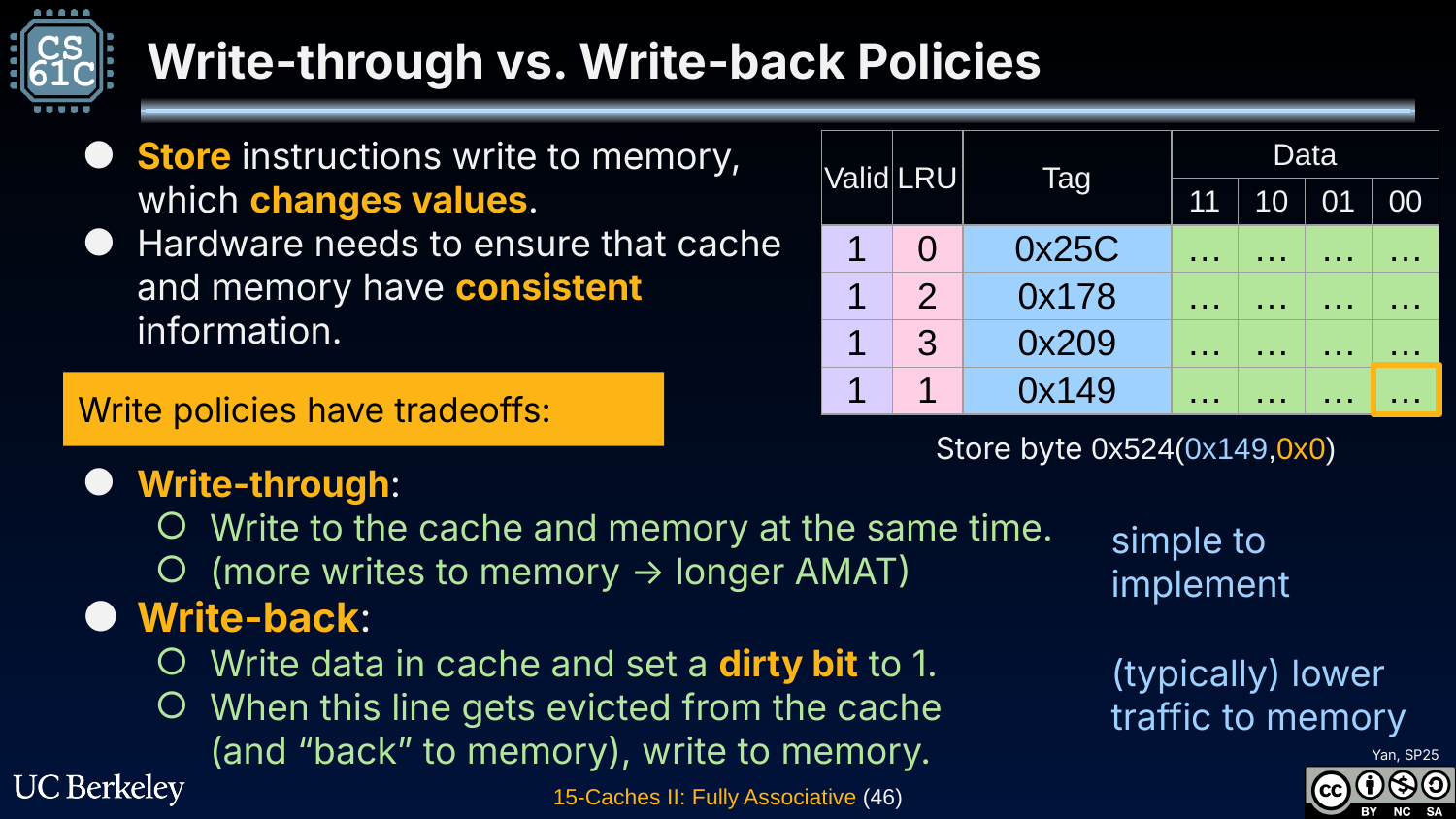

# Write-through vs. Write-back Policies
Store instructions write to memory, which changes values.
Hardware needs to ensure that cache and memory have consistent information.
| Valid | LRU | Tag | Data |  |  |  |
| --- | --- | --- | --- | --- | --- | --- |
|  |  |  | 11 | 10 | 01 | 00 |
| 1 | 0 | 0x25C | … | … | … | … |
| 1 | 2 | 0x178 | … | … | … | … |
| 1 | 3 | 0x209 | … | … | … | … |
| 1 | 1 | 0x149 | … | … | … | … |

Write policies have tradeoffs:
Store byte 0x524(0x149,0x0)
Write-through:
Write to the cache and memory at the same time.
(more writes to memory → longer AMAT)
Write-back:
Write data in cache and set a dirty bit to 1.
When this line gets evicted from the cache
(and “back” to memory), write to memory.
simple to implement
(typically) lower traffic to memory